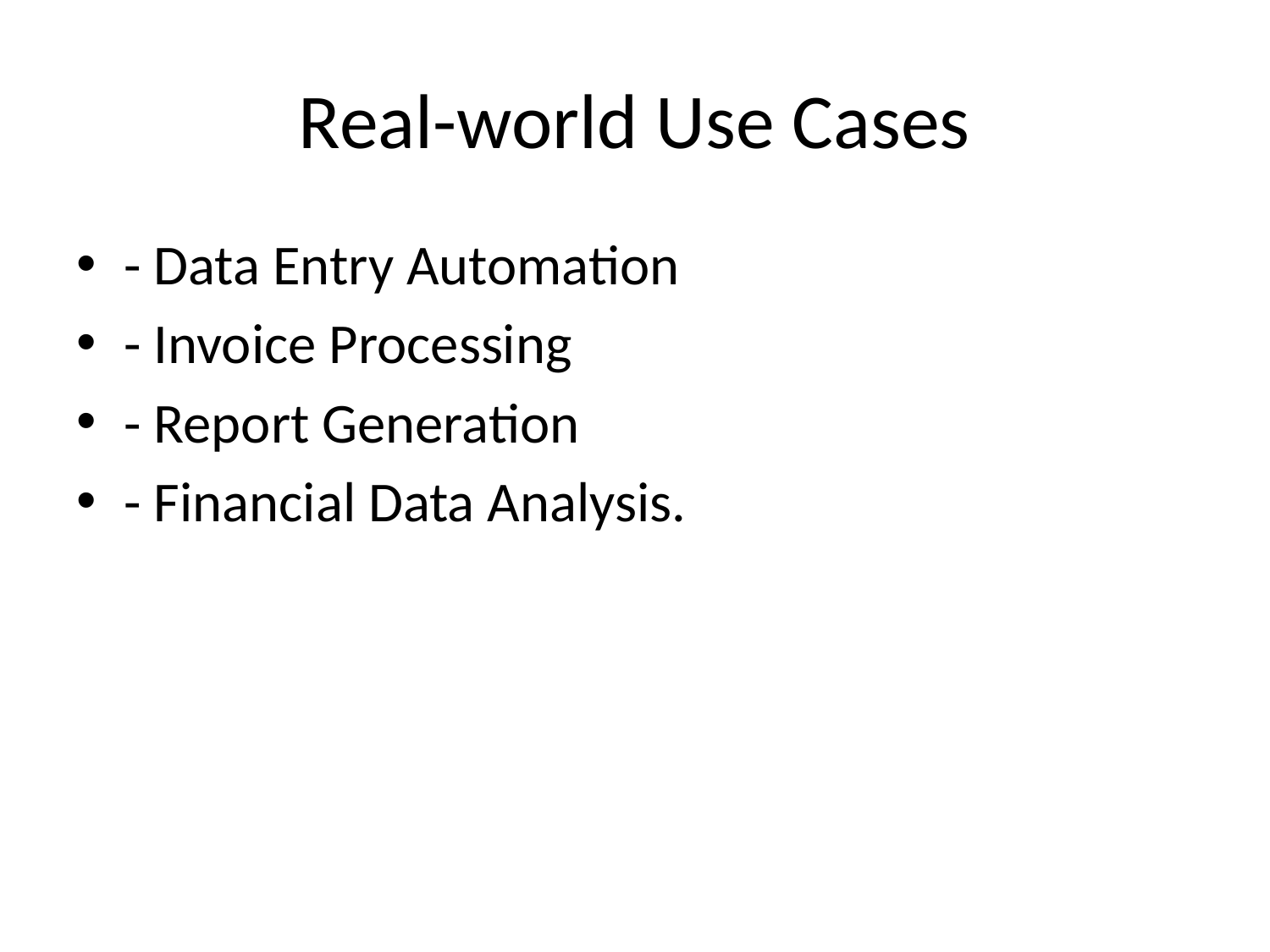

# Real-world Use Cases
- Data Entry Automation
- Invoice Processing
- Report Generation
- Financial Data Analysis.